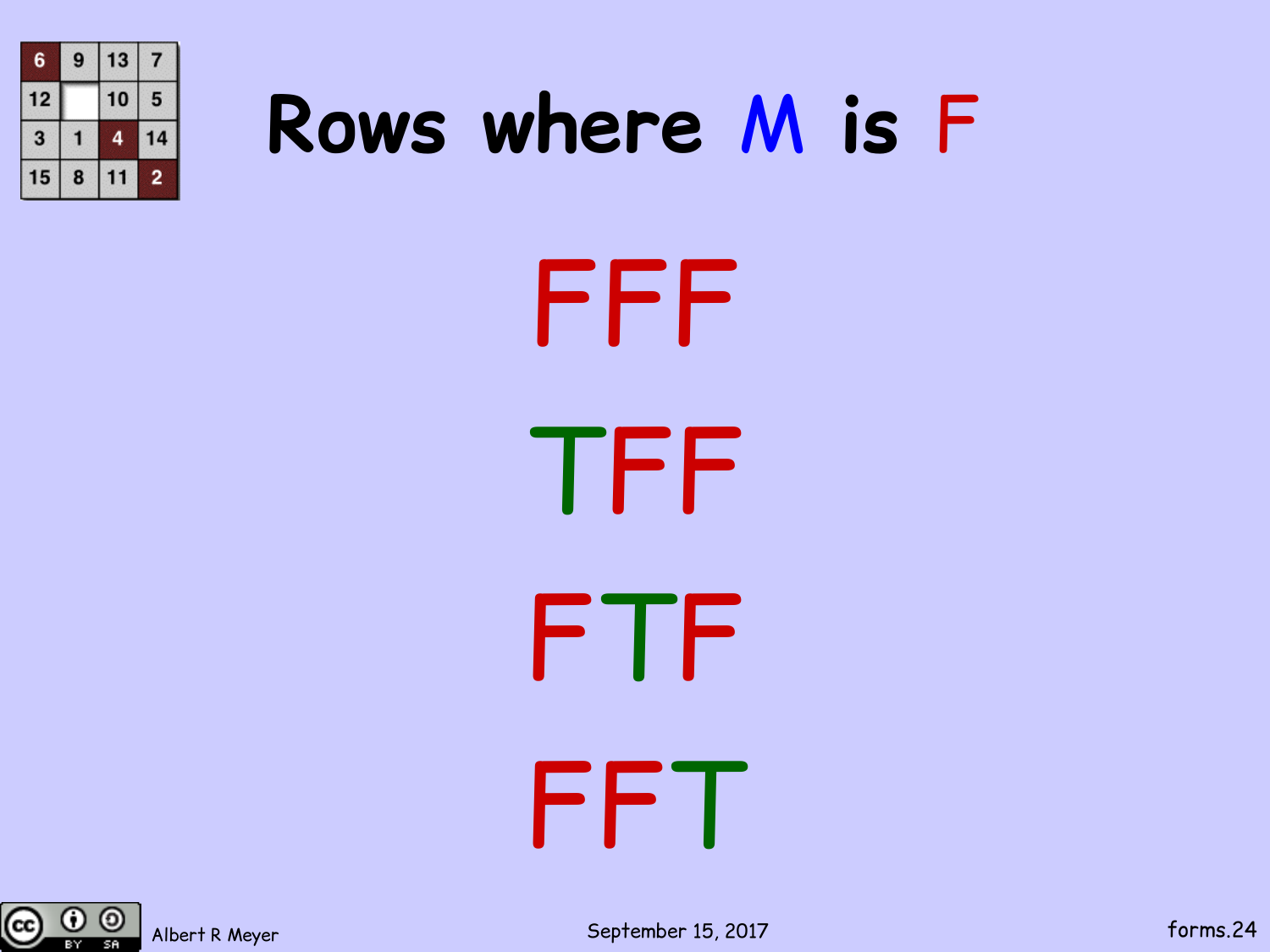

# Rows where M is F
FFF
TFF
FTF
FFT
forms.24